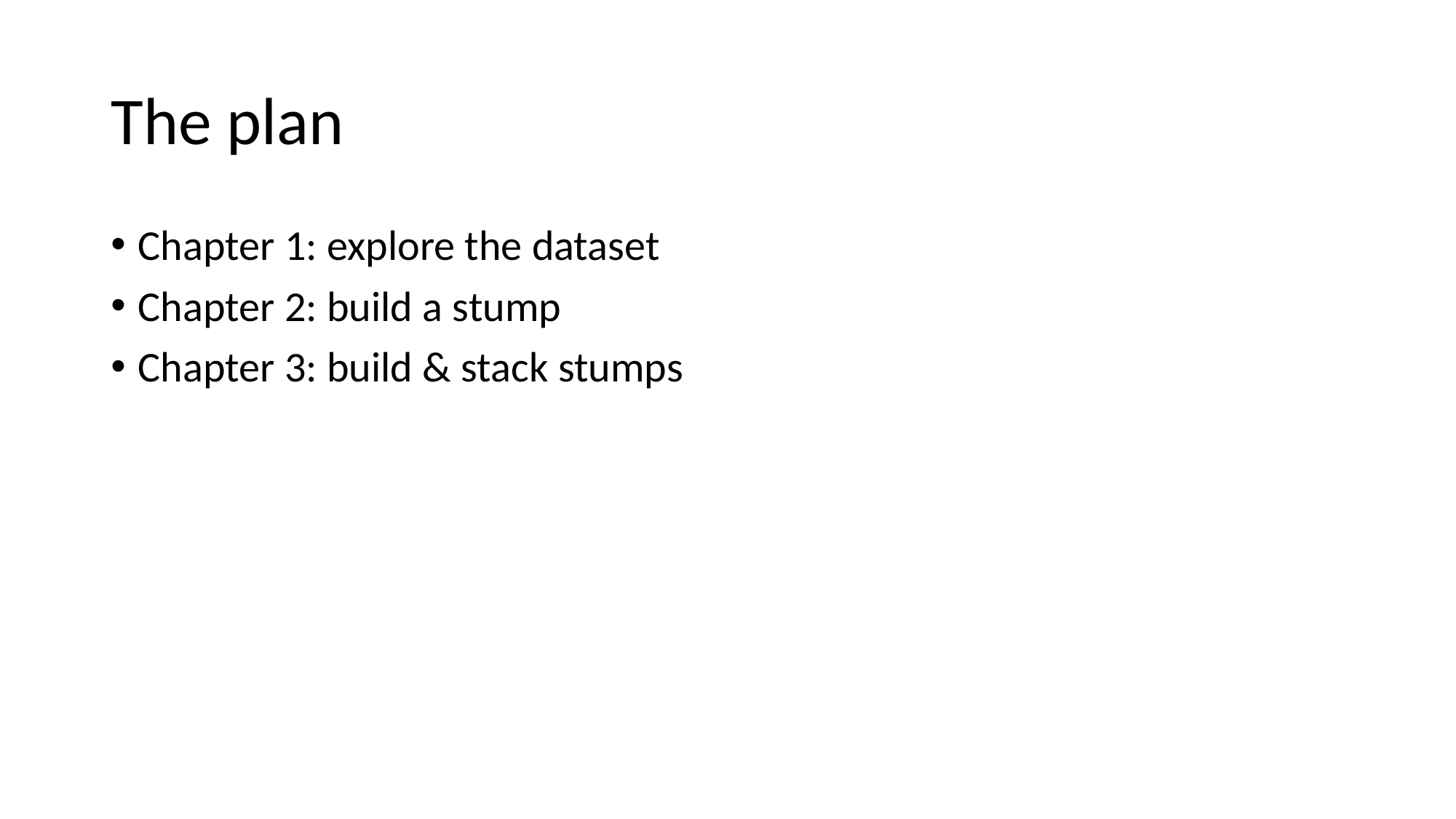

# The plan
Chapter 1: explore the dataset
Chapter 2: build a stump
Chapter 3: build & stack stumps